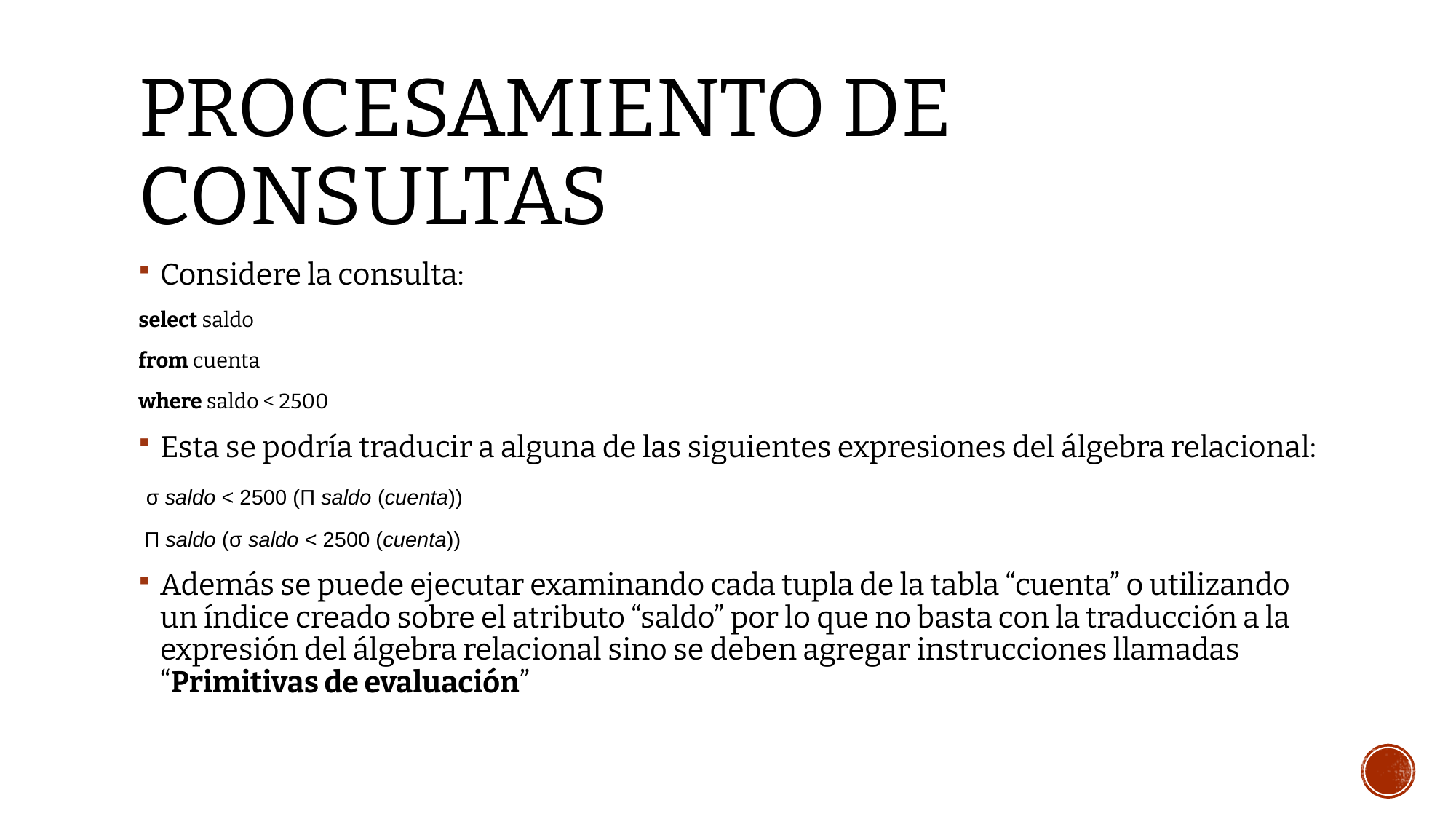

# Procesamiento de Consultas
Considere la consulta:
select saldo
from cuenta
where saldo < 2500
Esta se podría traducir a alguna de las siguientes expresiones del álgebra relacional:
 σ saldo < 2500 (Π saldo (cuenta))
 Π saldo (σ saldo < 2500 (cuenta))
Además se puede ejecutar examinando cada tupla de la tabla “cuenta” o utilizando un índice creado sobre el atributo “saldo” por lo que no basta con la traducción a la expresión del álgebra relacional sino se deben agregar instrucciones llamadas “Primitivas de evaluación”